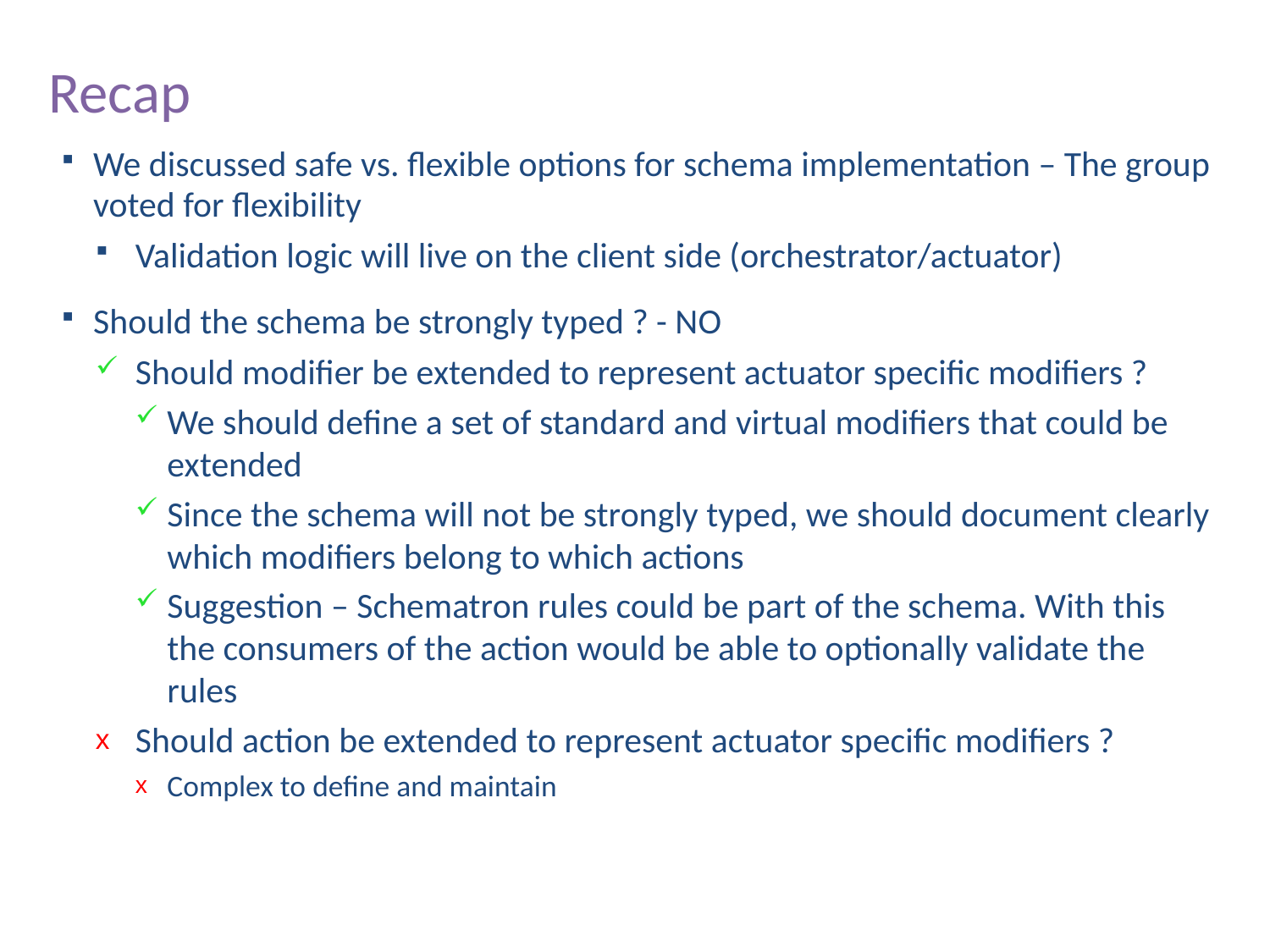

# Recap
We discussed safe vs. flexible options for schema implementation – The group voted for flexibility
Validation logic will live on the client side (orchestrator/actuator)
Should the schema be strongly typed ? - NO
Should modifier be extended to represent actuator specific modifiers ?
We should define a set of standard and virtual modifiers that could be extended
Since the schema will not be strongly typed, we should document clearly which modifiers belong to which actions
Suggestion – Schematron rules could be part of the schema. With this the consumers of the action would be able to optionally validate the rules
Should action be extended to represent actuator specific modifiers ?
Complex to define and maintain